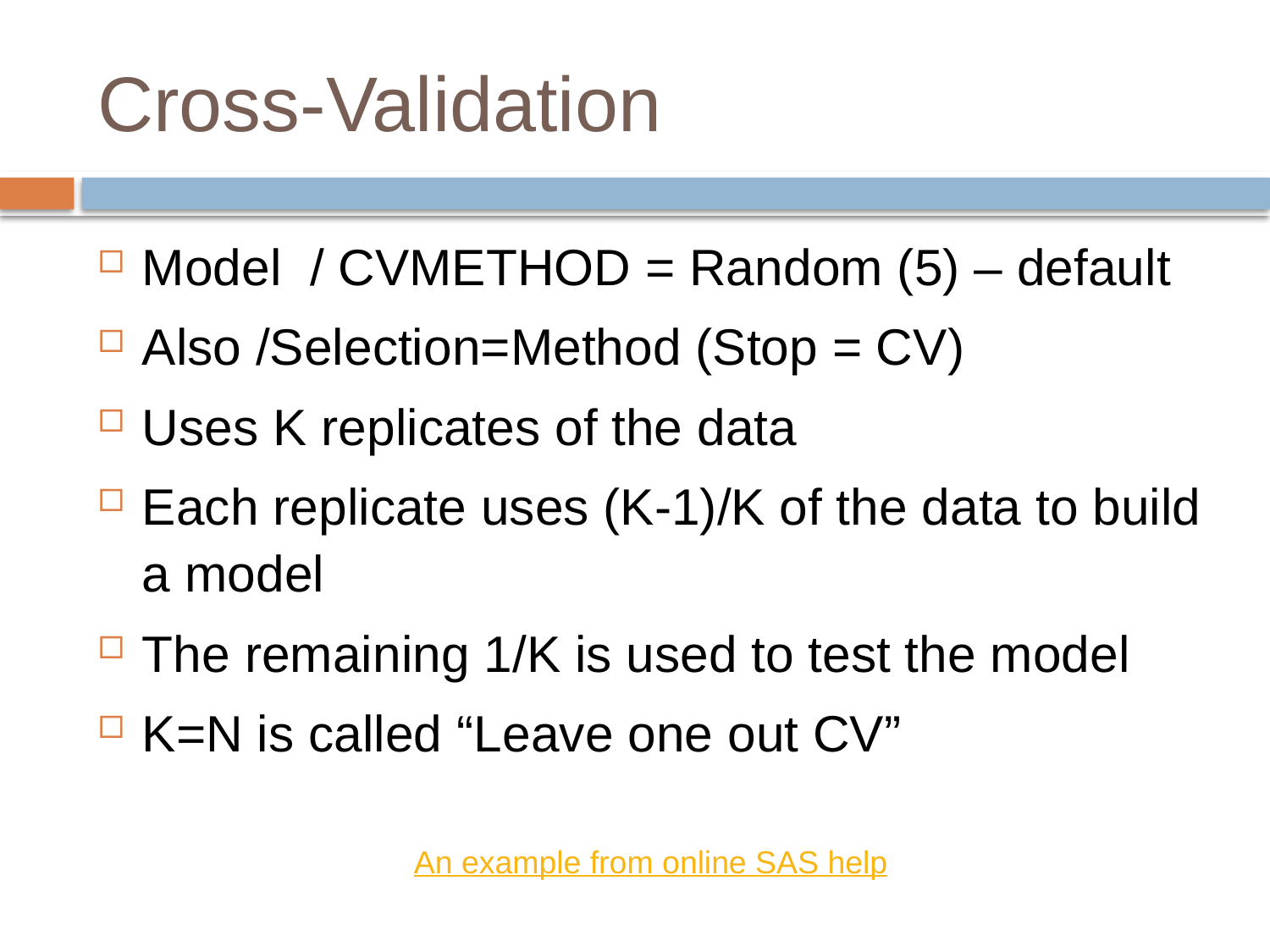

# Cross-Validation
Model  / CVMETHOD = Random (5) – default
Also /Selection=Method (Stop = CV)
Uses K replicates of the data
Each replicate uses (K-1)/K of the data to build a model
The remaining 1/K is used to test the model
K=N is called “Leave one out CV”
An example from online SAS help